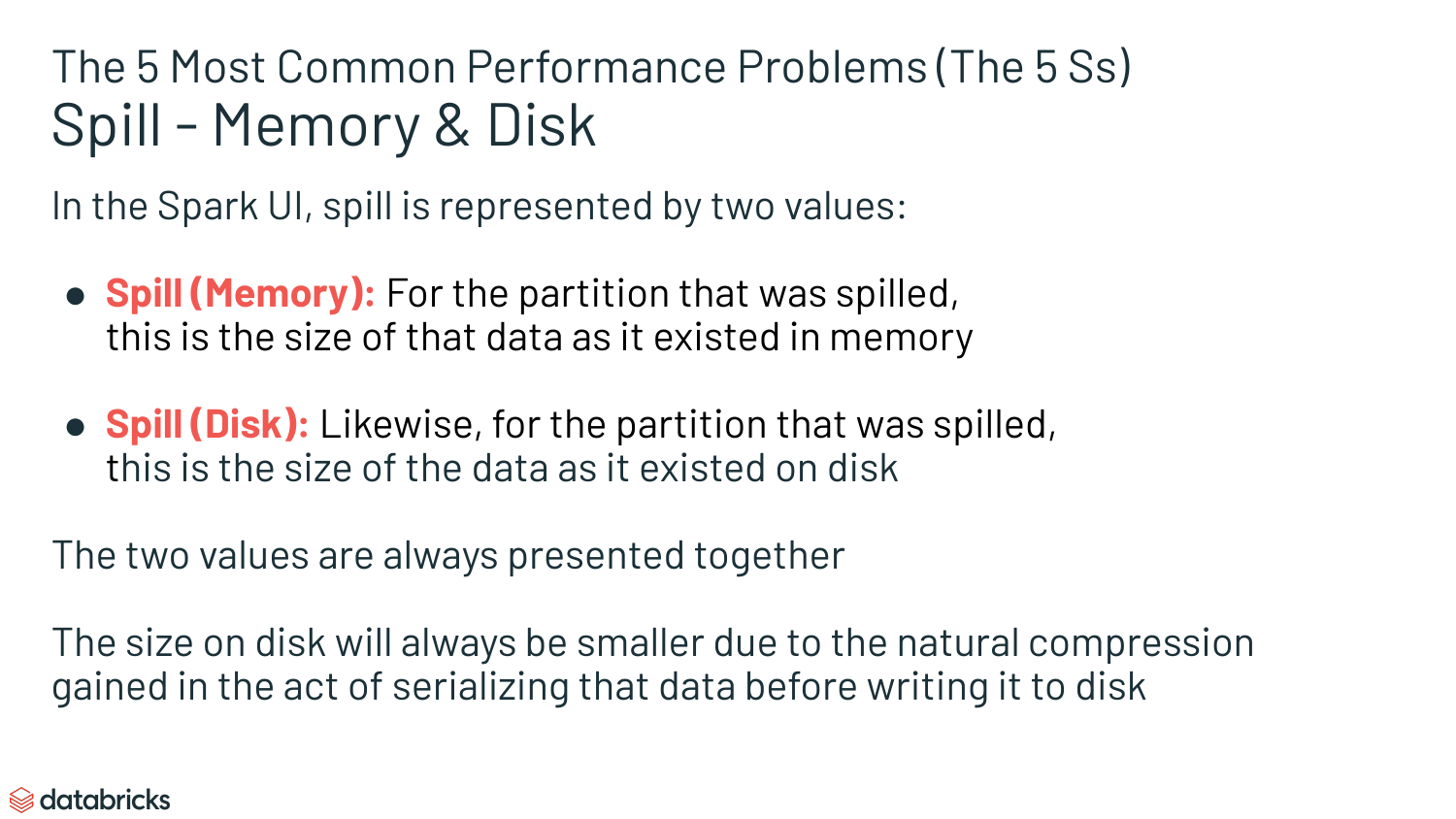

# The 5 Most Common Performance Problems (The 5 Ss)
Spill - Memory & Disk
In the Spark UI, spill is represented by two values:

Spill (Memory): For the partition that was spilled,
this is the size of that data as it existed in memory
Spill (Disk): Likewise, for the partition that was spilled,
this is the size of the data as it existed on disk
The two values are always presented together

The size on disk will always be smaller due to the natural compression
gained in the act of serializing that data before writing it to disk